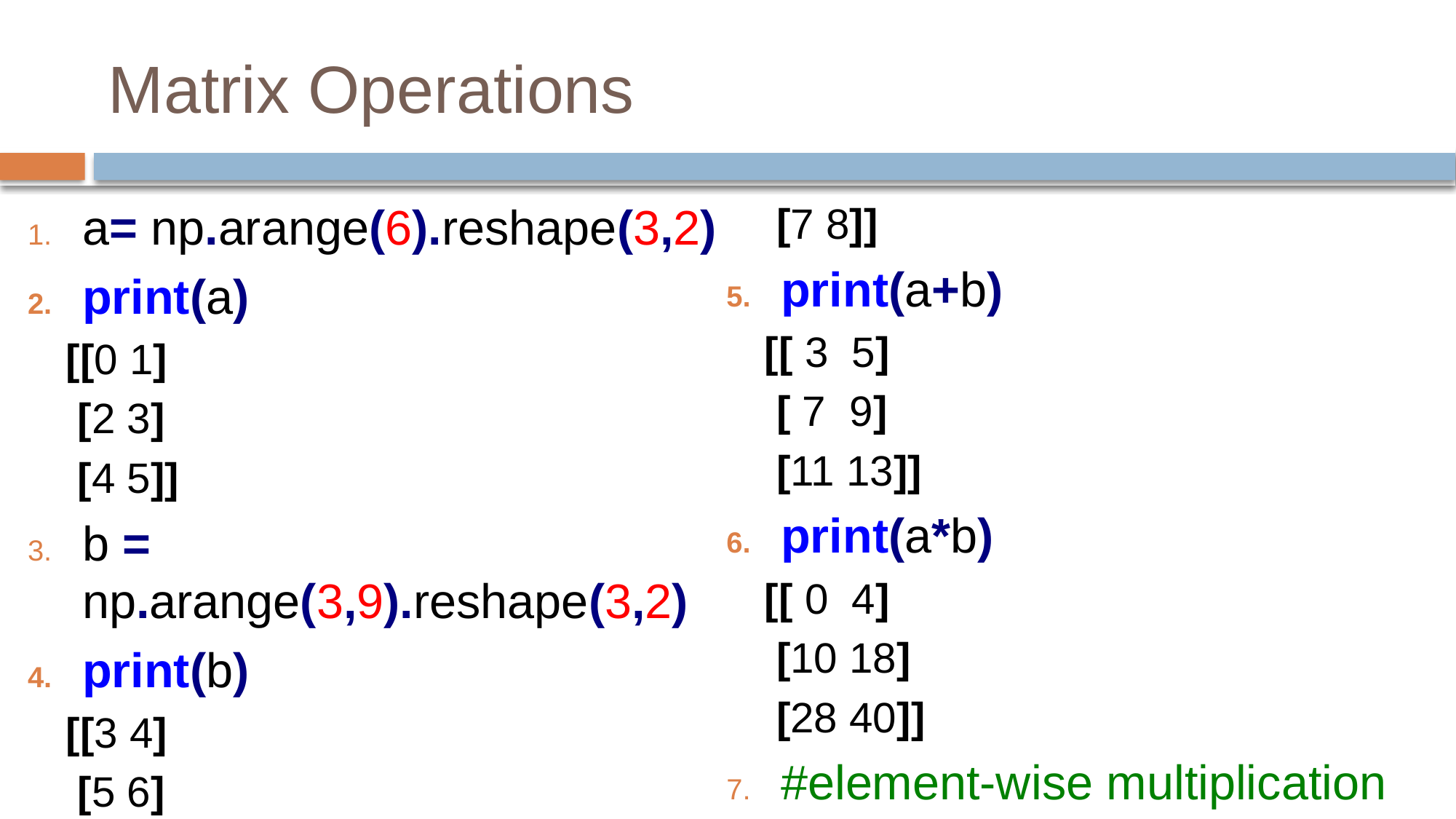

# Matrix Operations
a= np.arange(6).reshape(3,2)
print(a)
[[0 1]
 [2 3]
 [4 5]]
b = np.arange(3,9).reshape(3,2)
print(b)
[[3 4]
 [5 6]
 [7 8]]
print(a+b)
[[ 3  5]
 [ 7  9]
 [11 13]]
print(a*b)
[[ 0  4]
 [10 18]
 [28 40]]
#element-wise multiplication